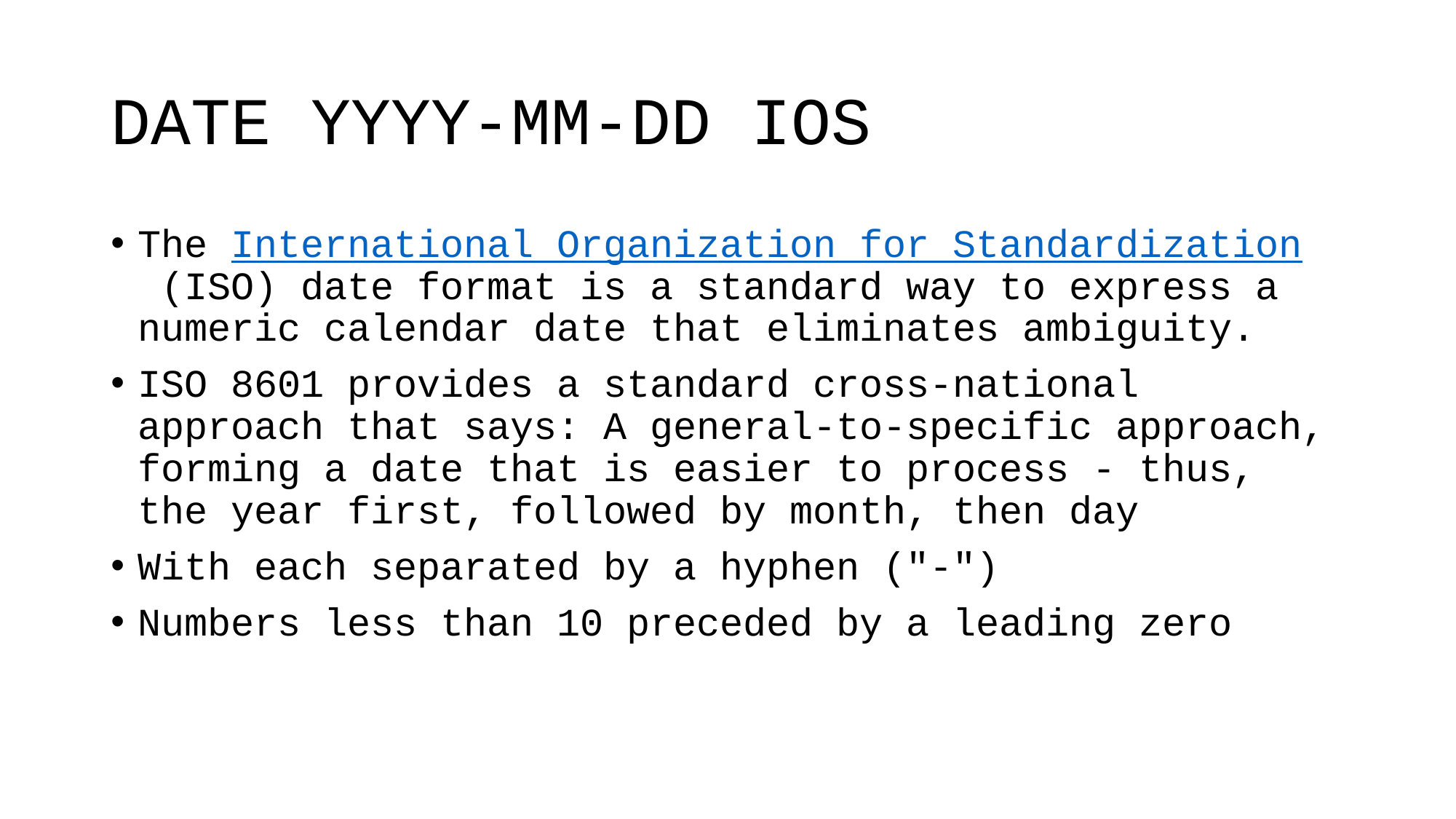

# DATE YYYY-MM-DD IOS
The International Organization for Standardization (ISO) date format is a standard way to express a numeric calendar date that eliminates ambiguity.
ISO 8601 provides a standard cross-national approach that says: A general-to-specific approach, forming a date that is easier to process - thus, the year first, followed by month, then day
With each separated by a hyphen ("-")
Numbers less than 10 preceded by a leading zero